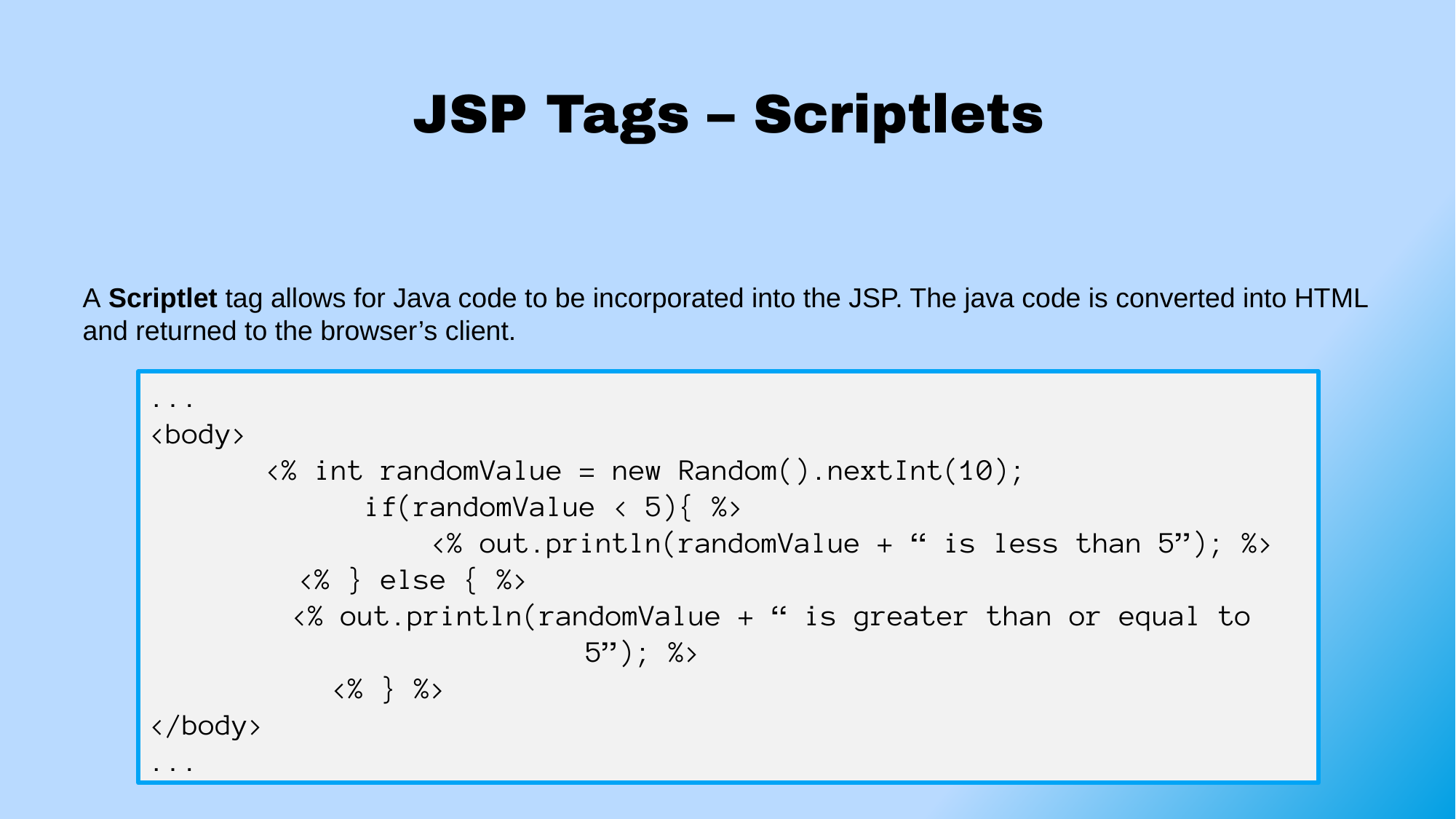

# JSP Tags – Scriptlets
A Scriptlet tag allows for Java code to be incorporated into the JSP. The java code is converted into HTML and returned to the browser’s client.

...
<body>
       <% int randomValue = new Random().nextInt(10);
             if(randomValue < 5){ %>
                 <% out.println(randomValue + “ is less than 5”); %>
         <% } else { %>
	  <% out.println(randomValue + “ is greater than or equal to 	        		5”); %>
           <% } %>
</body>
...